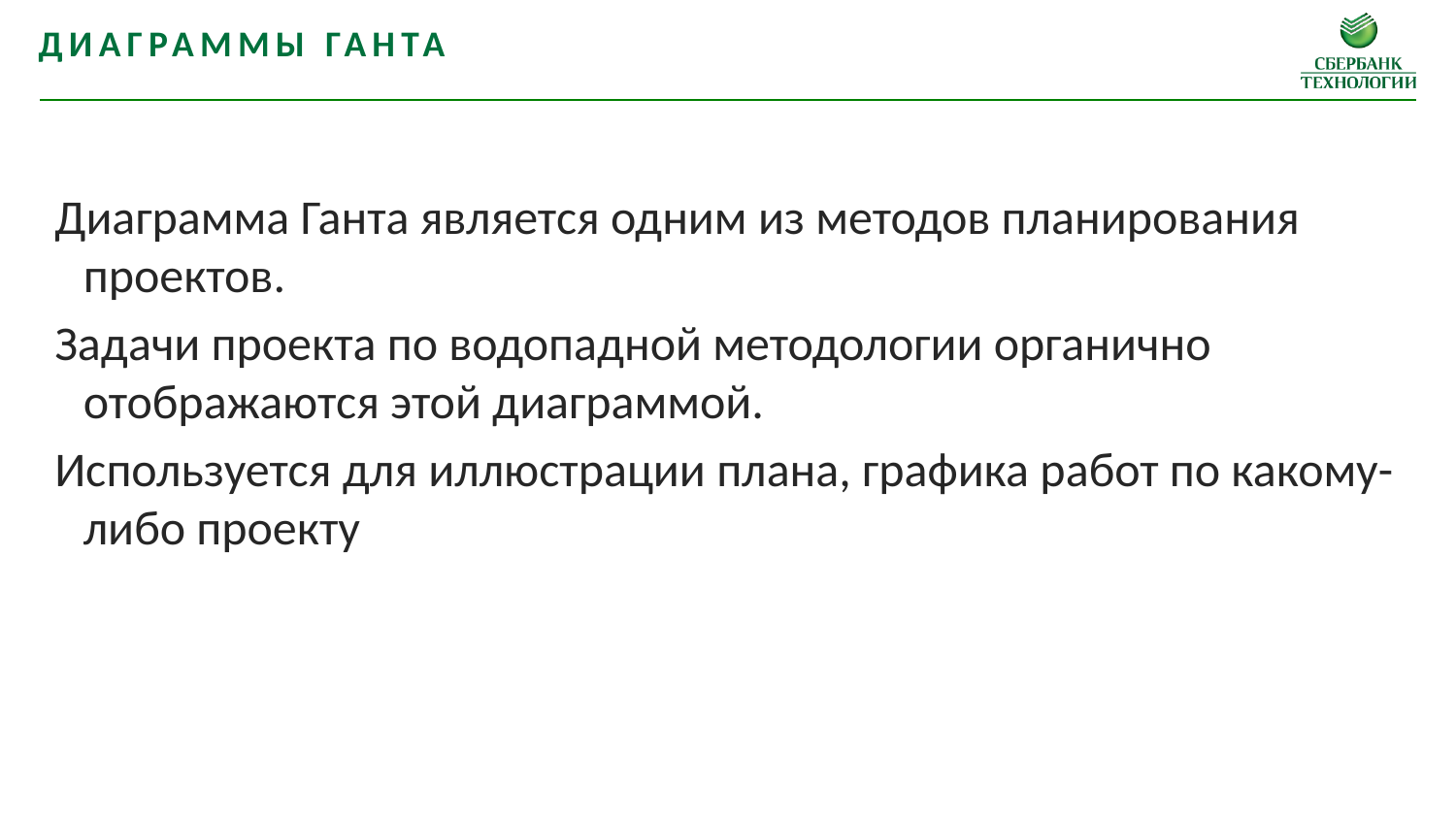

Диаграммы Ганта
Диаграмма Ганта является одним из методов планирования проектов.
Задачи проекта по водопадной методологии органично отображаются этой диаграммой.
Используется для иллюстрации плана, графика работ по какому-либо проекту